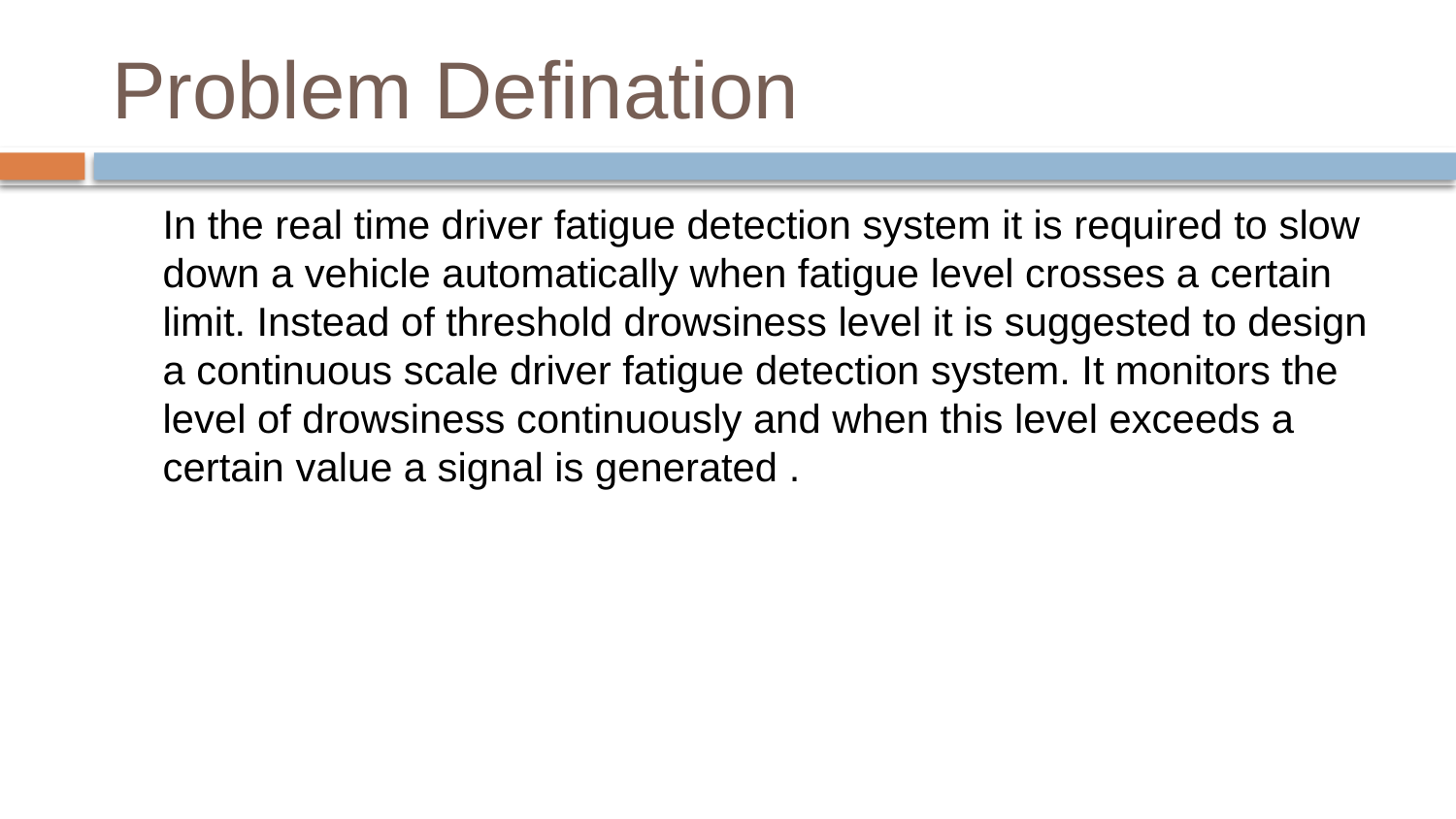

# Problem Defination
	In the real time driver fatigue detection system it is required to slow down a vehicle automatically when fatigue level crosses a certain limit. Instead of threshold drowsiness level it is suggested to design a continuous scale driver fatigue detection system. It monitors the level of drowsiness continuously and when this level exceeds a certain value a signal is generated .